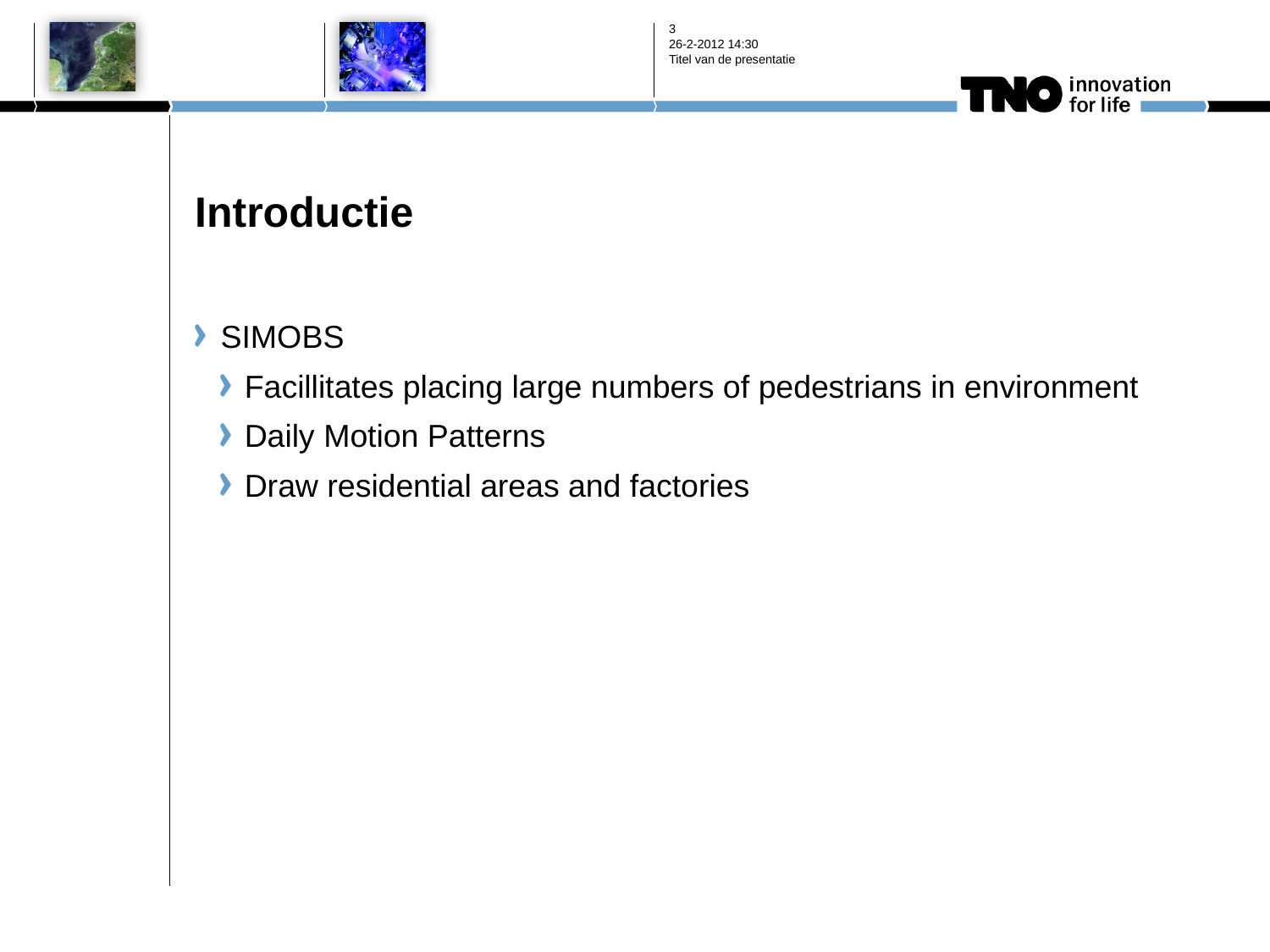

3
26-2-2012 14:30
Titel van de presentatie
# Introductie
SIMOBS
Facillitates placing large numbers of pedestrians in environment
Daily Motion Patterns
Draw residential areas and factories